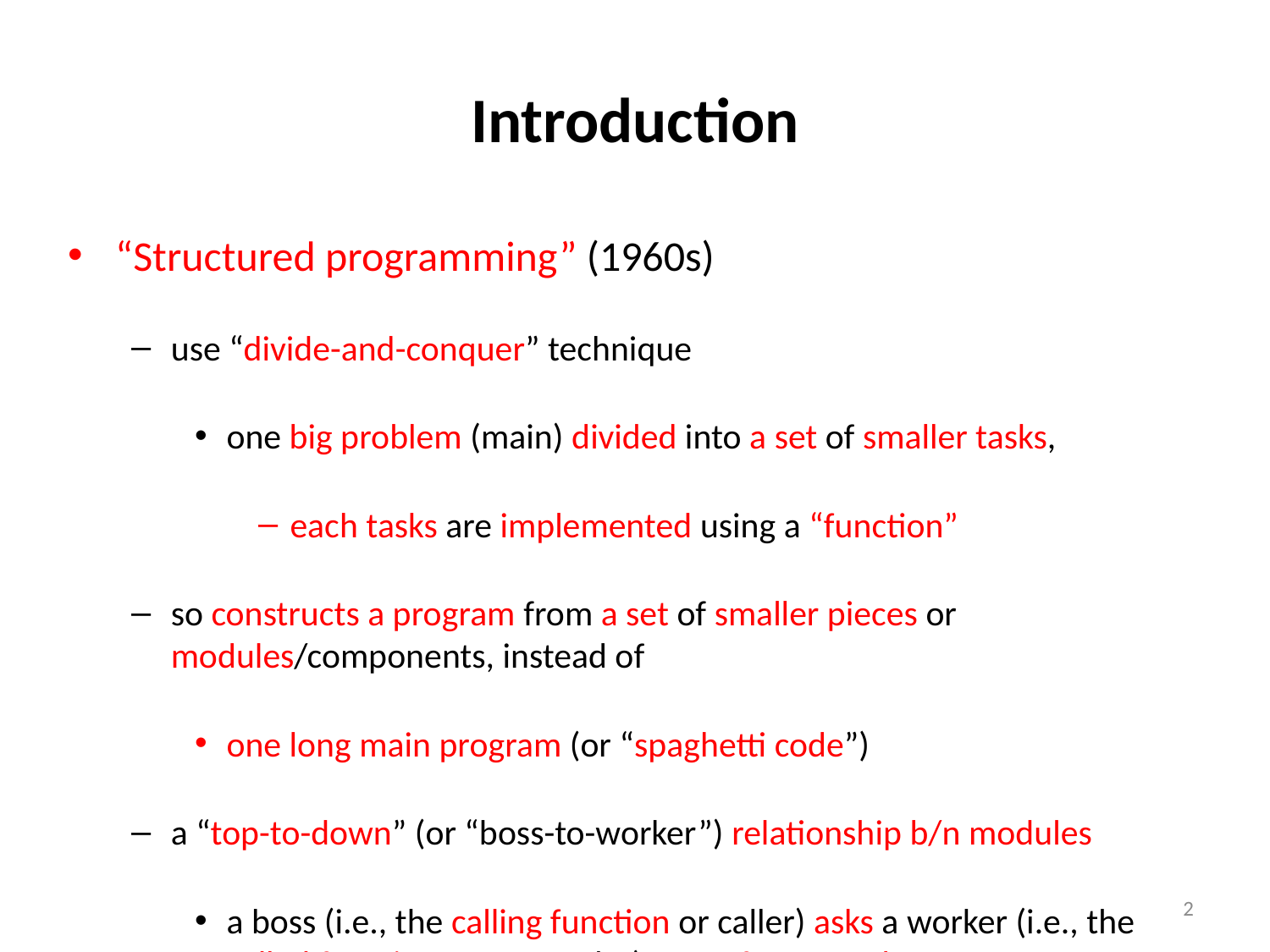

# Introduction
“Structured programming” (1960s)

use “divide-and-conquer” technique

one big problem (main) divided into a set of smaller tasks,

each tasks are implemented using a “function”

so constructs a program from a set of smaller pieces or modules/components, instead of

one long main program (or “spaghetti code”)

a “top-to-down” (or “boss-to-worker”) relationship b/n modules

a boss (i.e., the calling function or caller) asks a worker (i.e., the called function or responder) to perform a task,

and return the results when the task is done (i.e., report back)

2